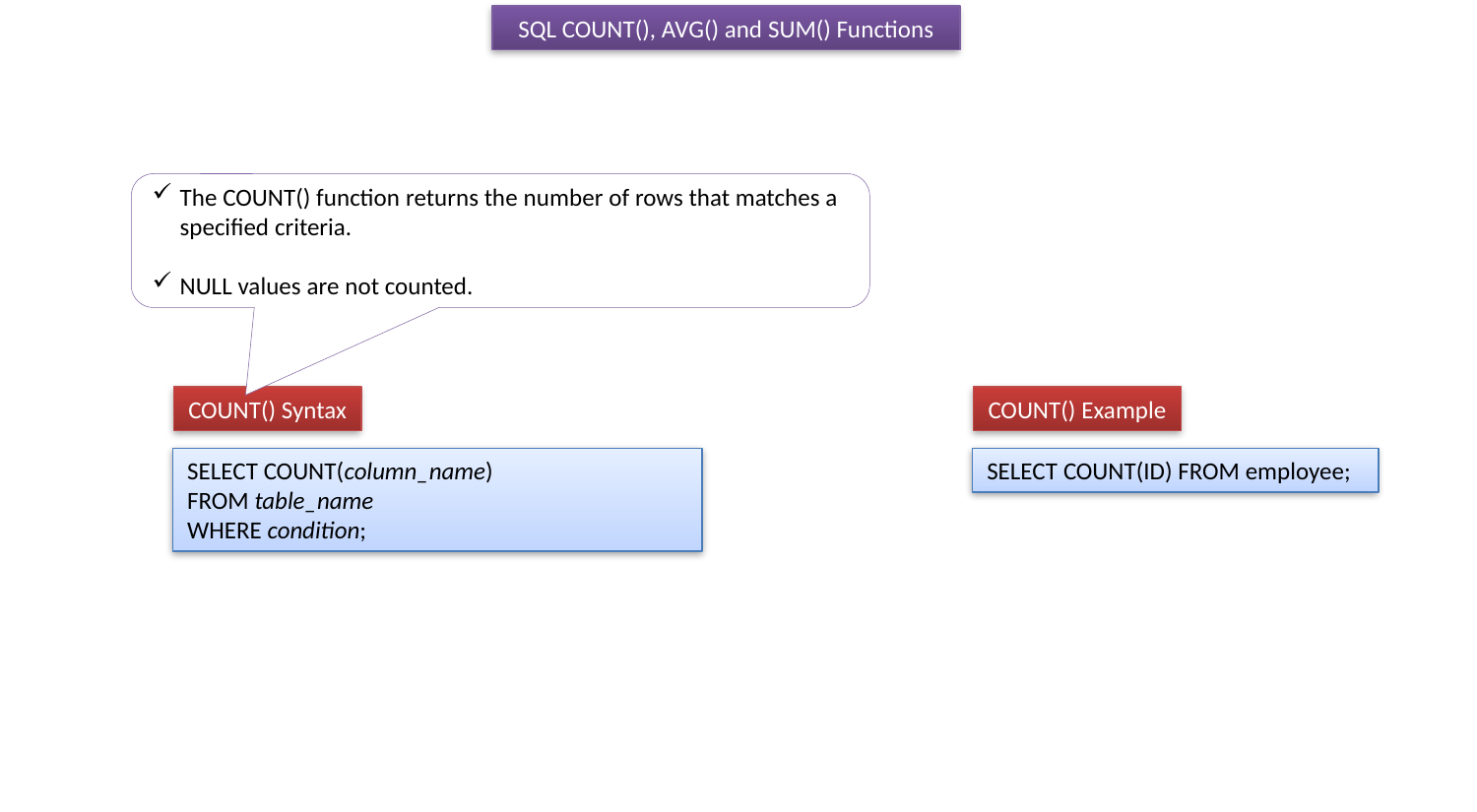

SQL COUNT(), AVG() and SUM() Functions

The COUNT() function returns the number of rows that matches a specified criteria.

NULL values are not counted.
COUNT() Example
COUNT() Syntax
SELECT COUNT(ID) FROM employee;
SELECT COUNT(column_name)
FROM table_name
WHERE condition;